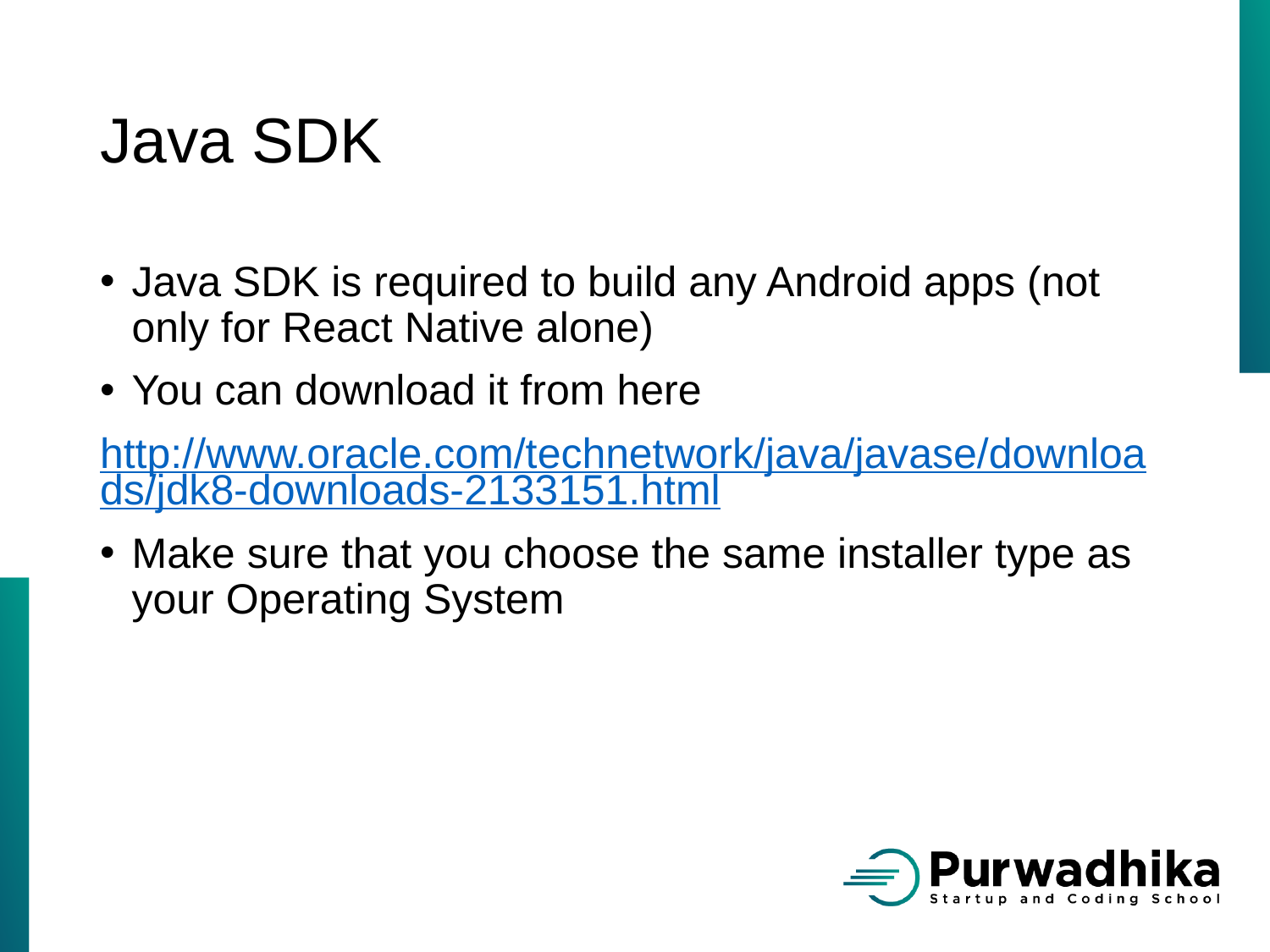

# Java SDK
Java SDK is required to build any Android apps (not only for React Native alone)
You can download it from here
http://www.oracle.com/technetwork/java/javase/downloads/jdk8-downloads-2133151.html
Make sure that you choose the same installer type as your Operating System